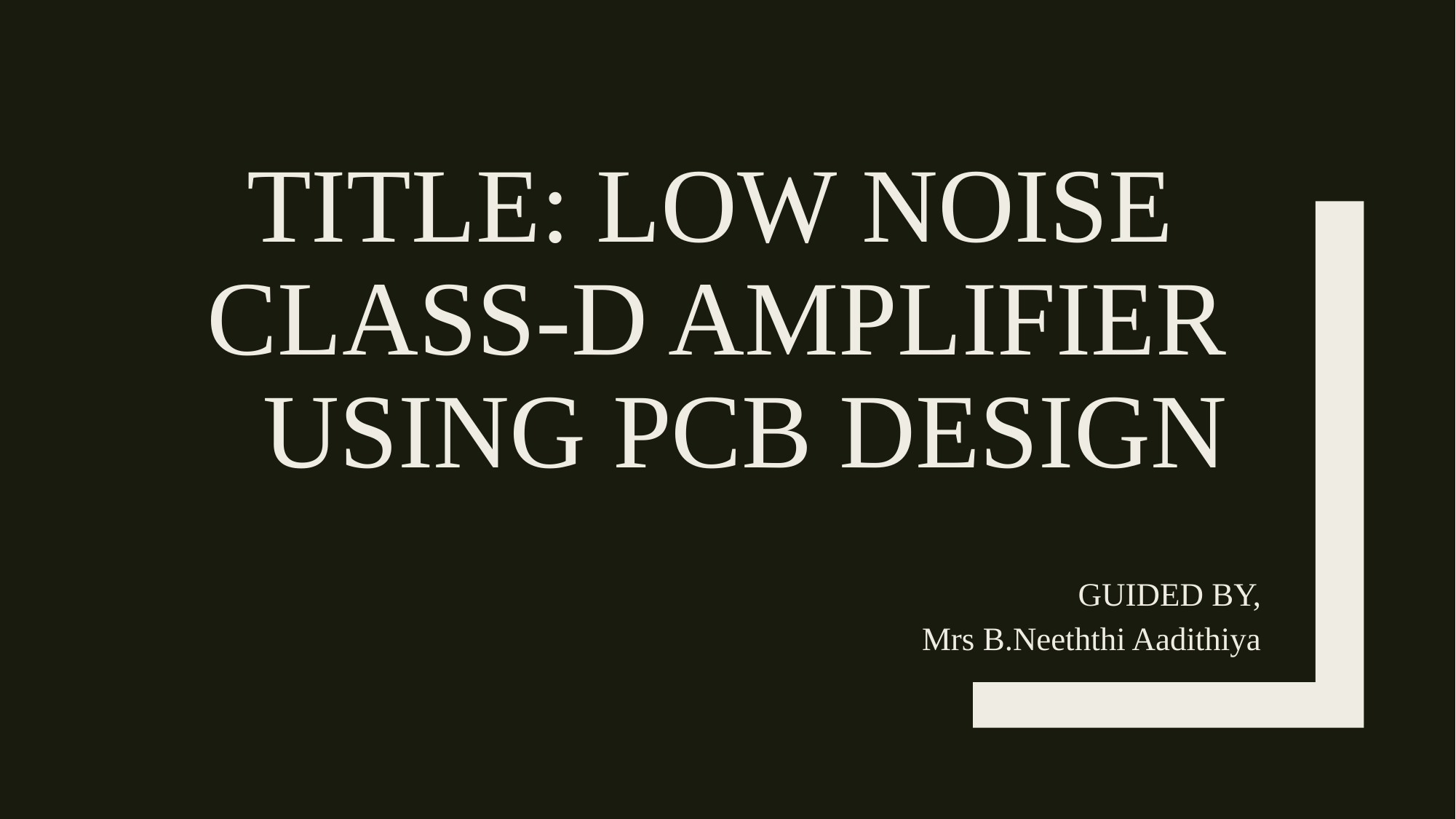

# Title: low noise CLASS-D AMPLIFIER using pcb design

GUIDED BY,
Mrs B.Neeththi Aadithiya